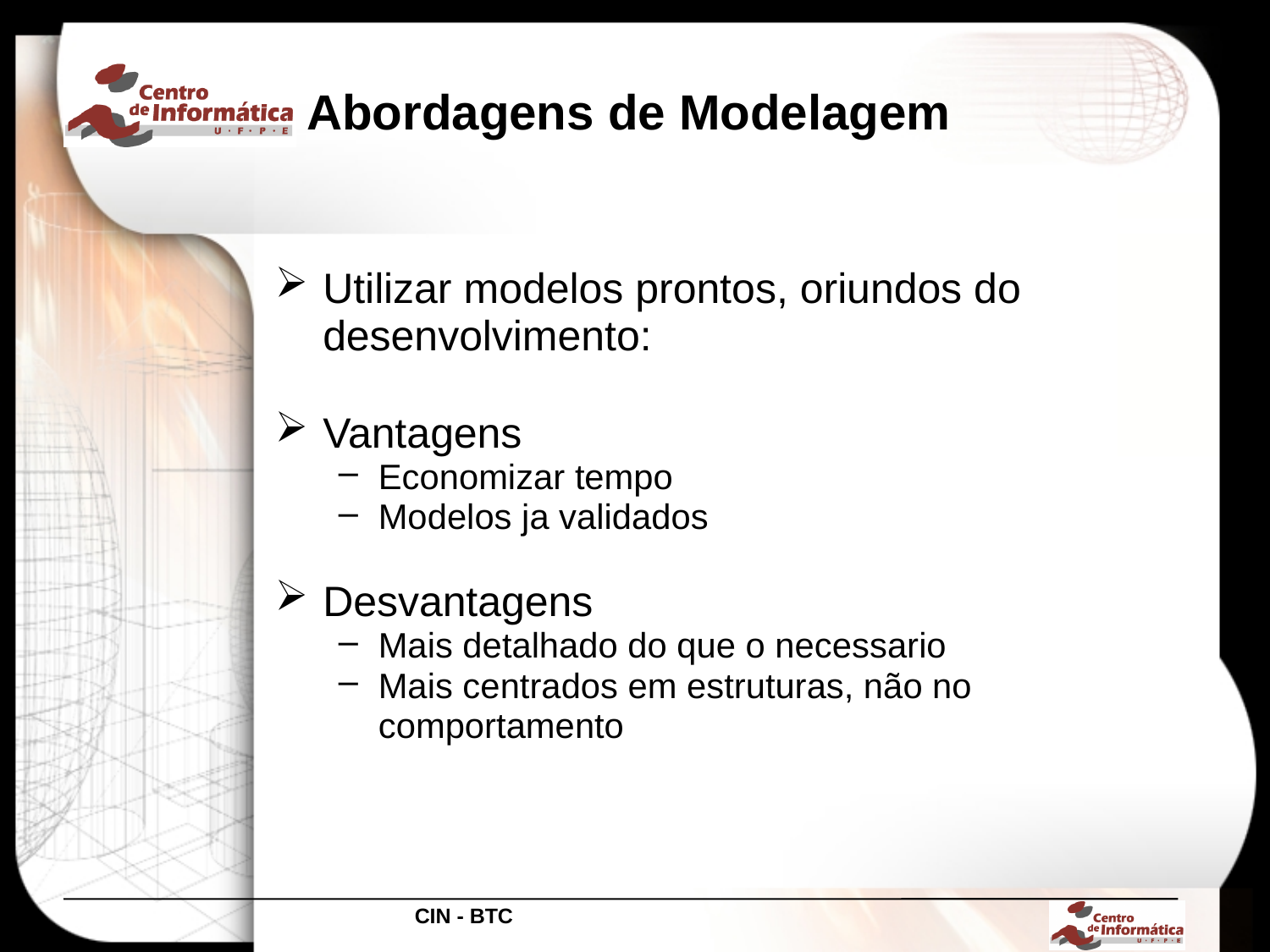

# Abordagens de Modelagem
Utilizar modelos prontos, oriundos do desenvolvimento:

Vantagens
Economizar tempo
Modelos ja validados

Desvantagens
Mais detalhado do que o necessario
Mais centrados em estruturas, não no comportamento